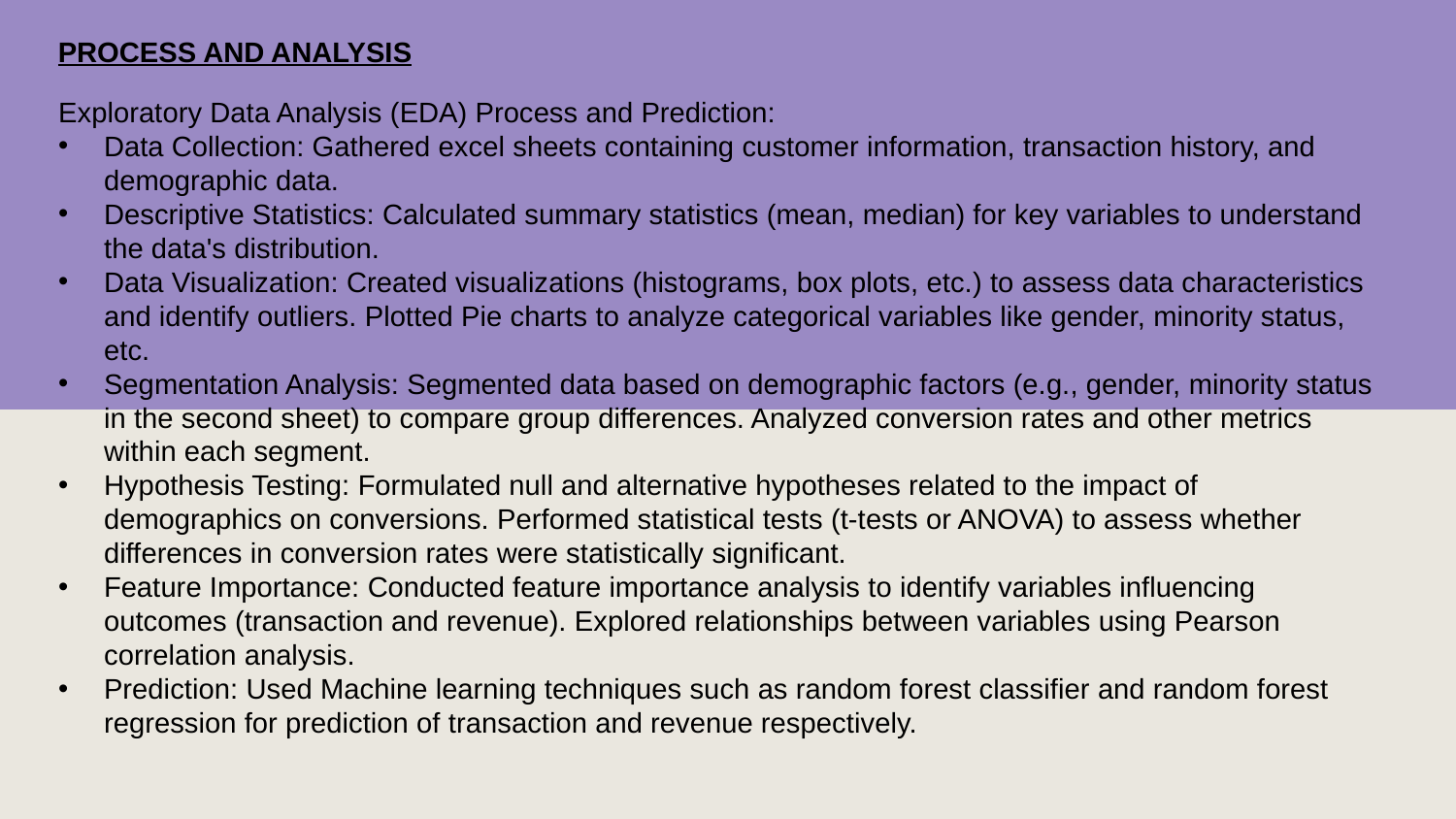

PROCESS AND ANALYSIS
Exploratory Data Analysis (EDA) Process and Prediction:
Data Collection: Gathered excel sheets containing customer information, transaction history, and demographic data.
Descriptive Statistics: Calculated summary statistics (mean, median) for key variables to understand the data's distribution.
Data Visualization: Created visualizations (histograms, box plots, etc.) to assess data characteristics and identify outliers. Plotted Pie charts to analyze categorical variables like gender, minority status, etc.
Segmentation Analysis: Segmented data based on demographic factors (e.g., gender, minority status in the second sheet) to compare group differences. Analyzed conversion rates and other metrics within each segment.
Hypothesis Testing: Formulated null and alternative hypotheses related to the impact of demographics on conversions. Performed statistical tests (t-tests or ANOVA) to assess whether differences in conversion rates were statistically significant.
Feature Importance: Conducted feature importance analysis to identify variables influencing outcomes (transaction and revenue). Explored relationships between variables using Pearson correlation analysis.
Prediction: Used Machine learning techniques such as random forest classifier and random forest regression for prediction of transaction and revenue respectively.